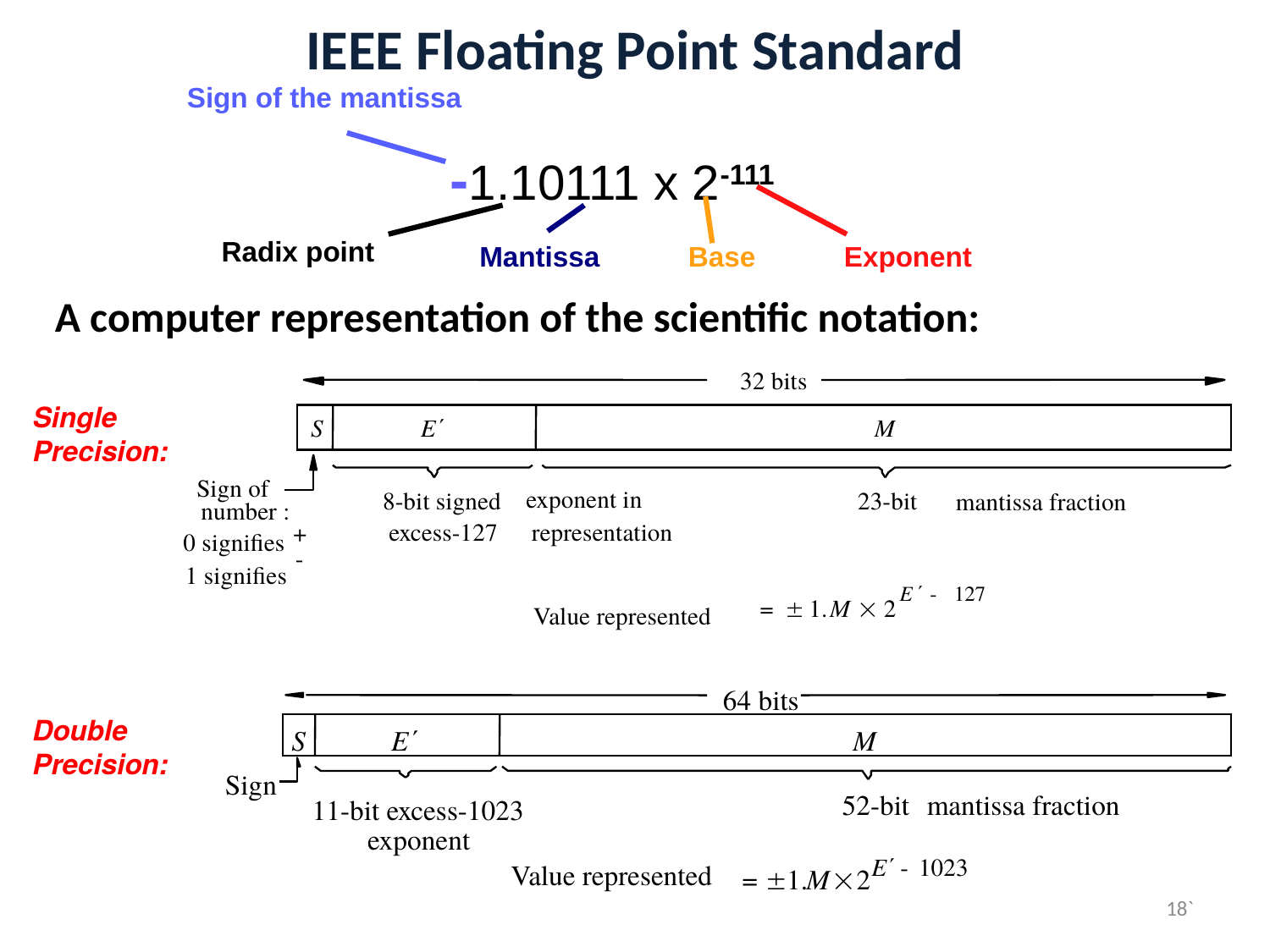

# IEEE Floating Point Standard
| Sign of the mantissa |  |  |  |
| --- | --- | --- | --- |
|  | -1.10111 x 2-111 |  |  |
| Radix point | Mantissa | Base | Exponent |

A computer representation of the scientific notation:
32 bits

S
E
′
M

Sign of
exponent in
8-bit signed
23-bit
mantissa fraction
number :
excess-127
representation
+
0 signifies
-
1 signifies
E
′
-
127
=
±
1.
M
×
2
Value represented
Single
Precision:
64 bits

S
E
′
M

Sign

52-bit
mantissa fraction
11-bit excess-1023
exponent
E
′
-
1023
Value represented
=
±
1.
M
×
2
Double
Precision:
18`